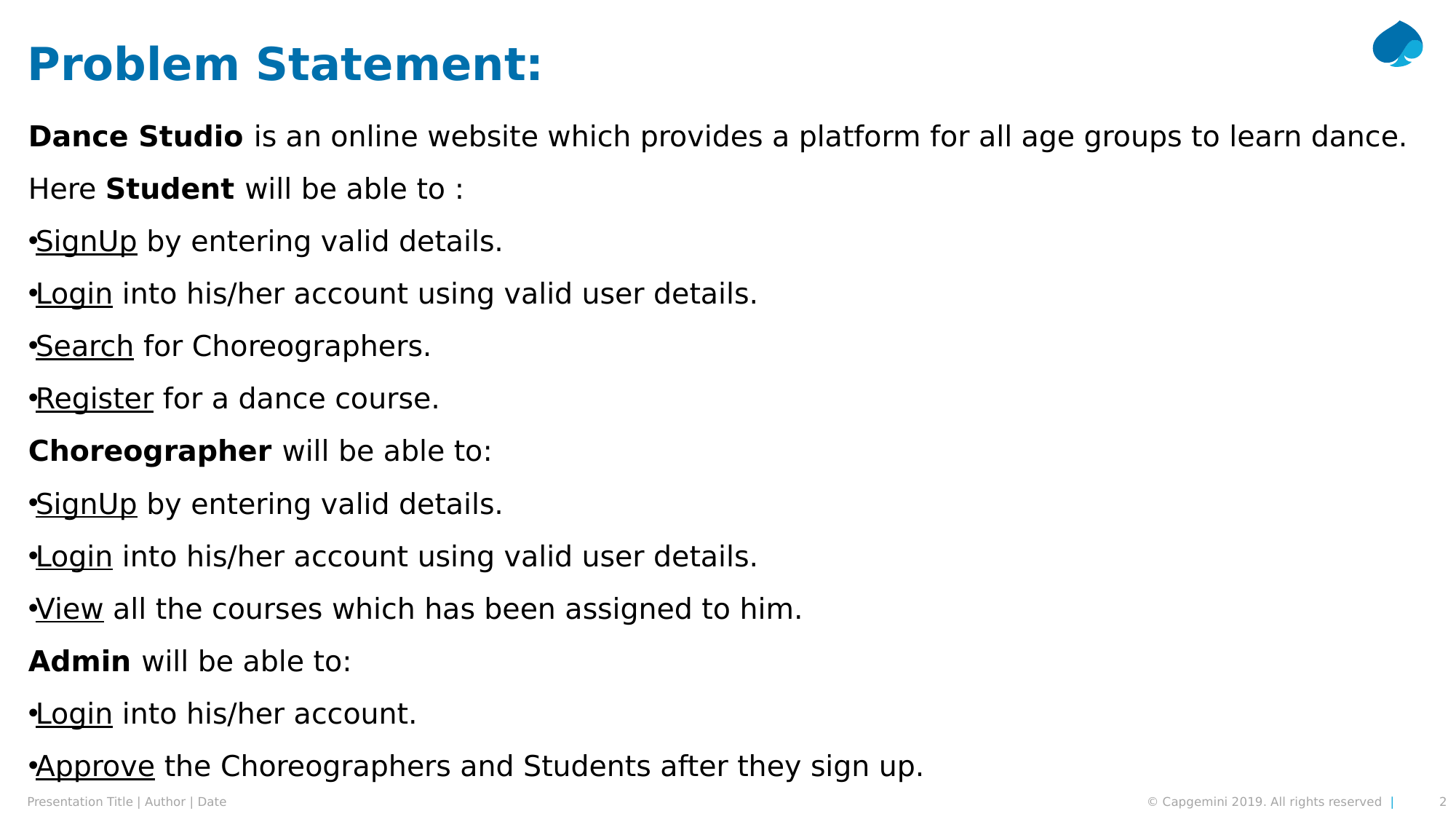

# Problem Statement:
Dance Studio is an online website which provides a platform for all age groups to learn dance.
Here Student will be able to :
SignUp by entering valid details.
Login into his/her account using valid user details.
Search for Choreographers.
Register for a dance course.
Choreographer will be able to:
SignUp by entering valid details.
Login into his/her account using valid user details.
View all the courses which has been assigned to him.
Admin will be able to:
Login into his/her account.
Approve the Choreographers and Students after they sign up.